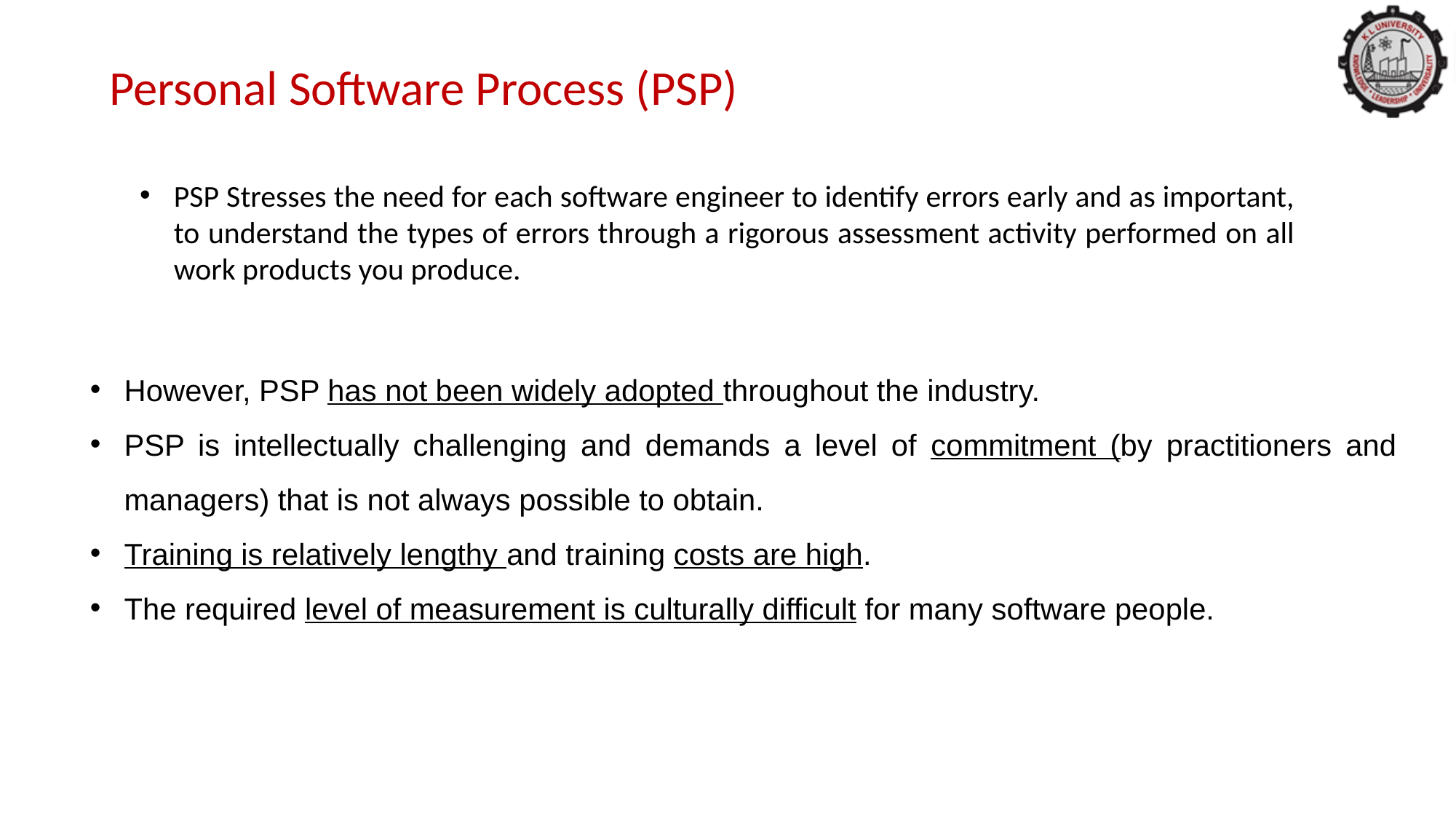

Personal Software Process (PSP)
PSP Stresses the need for each software engineer to identify errors early and as important, to understand the types of errors through a rigorous assessment activity performed on all work products you produce.

However, PSP has not been widely adopted throughout the industry.
PSP is intellectually challenging and demands a level of commitment (by practitioners and managers) that is not always possible to obtain.
Training is relatively lengthy and training costs are high.
The required level of measurement is culturally difficult for many software people.